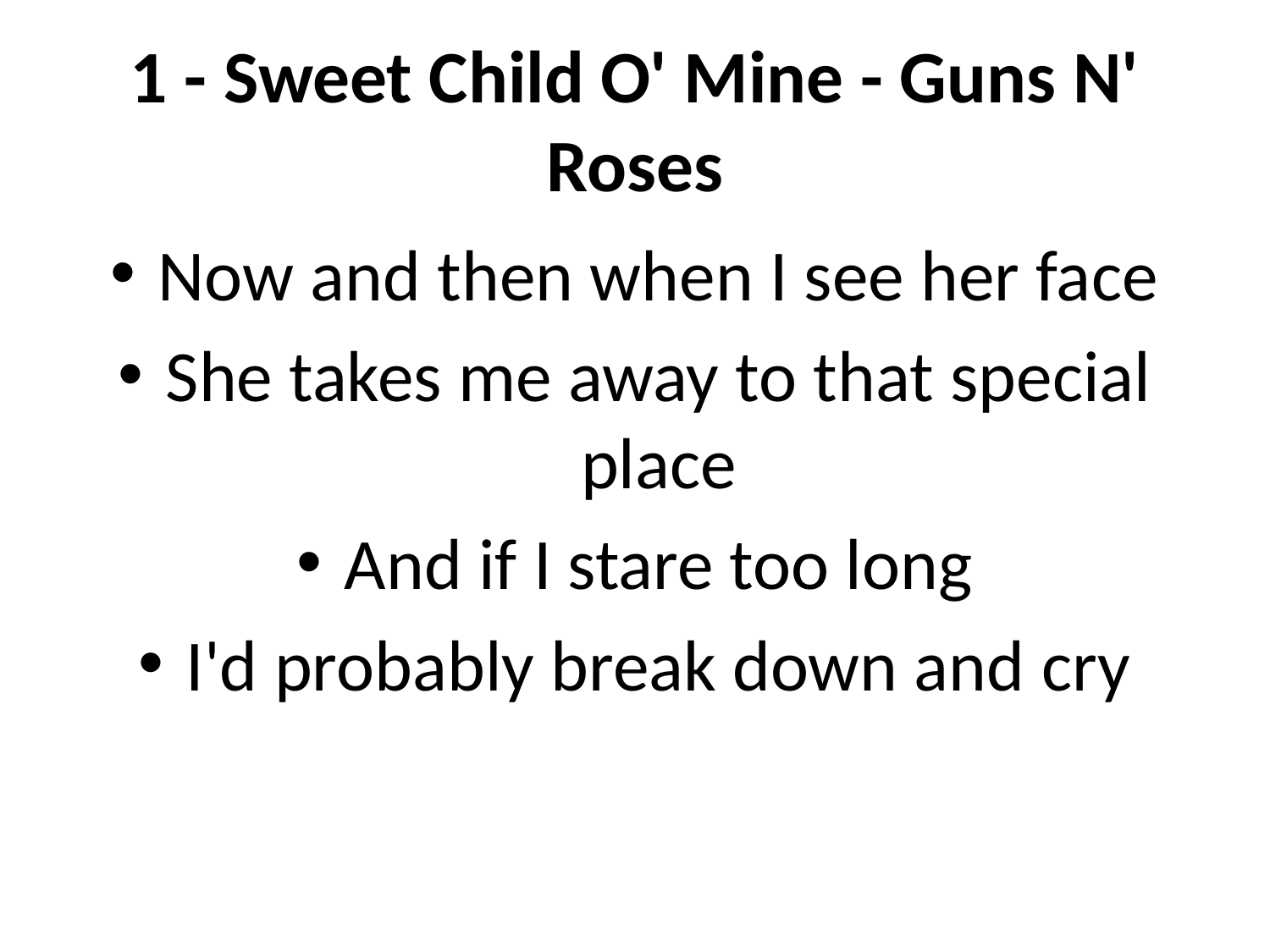

# 1 - Sweet Child O' Mine - Guns N' Roses
Now and then when I see her face
She takes me away to that special place
And if I stare too long
I'd probably break down and cry